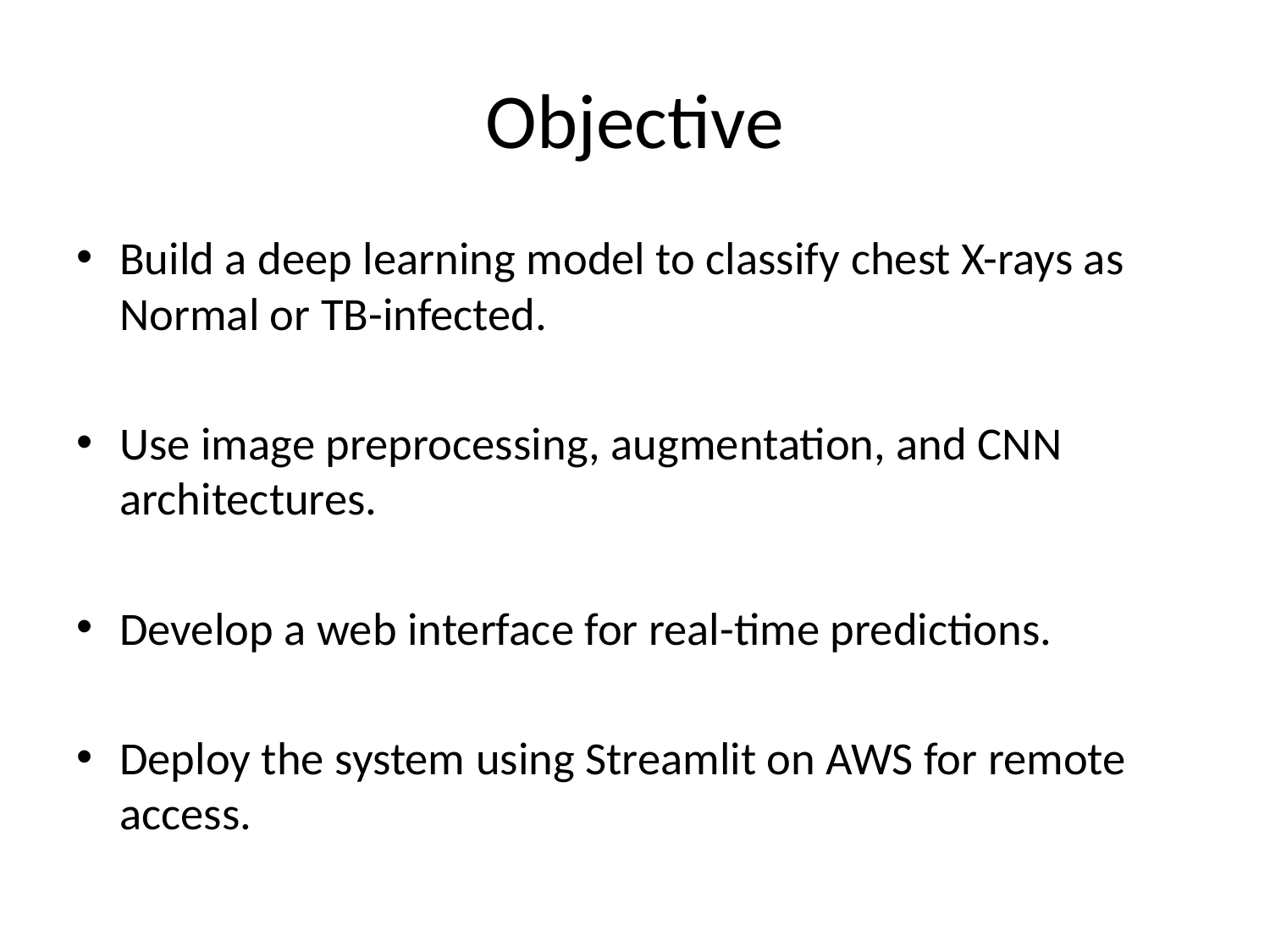

# Objective
Build a deep learning model to classify chest X-rays as Normal or TB-infected.

Use image preprocessing, augmentation, and CNN architectures.

Develop a web interface for real-time predictions.

Deploy the system using Streamlit on AWS for remote access.